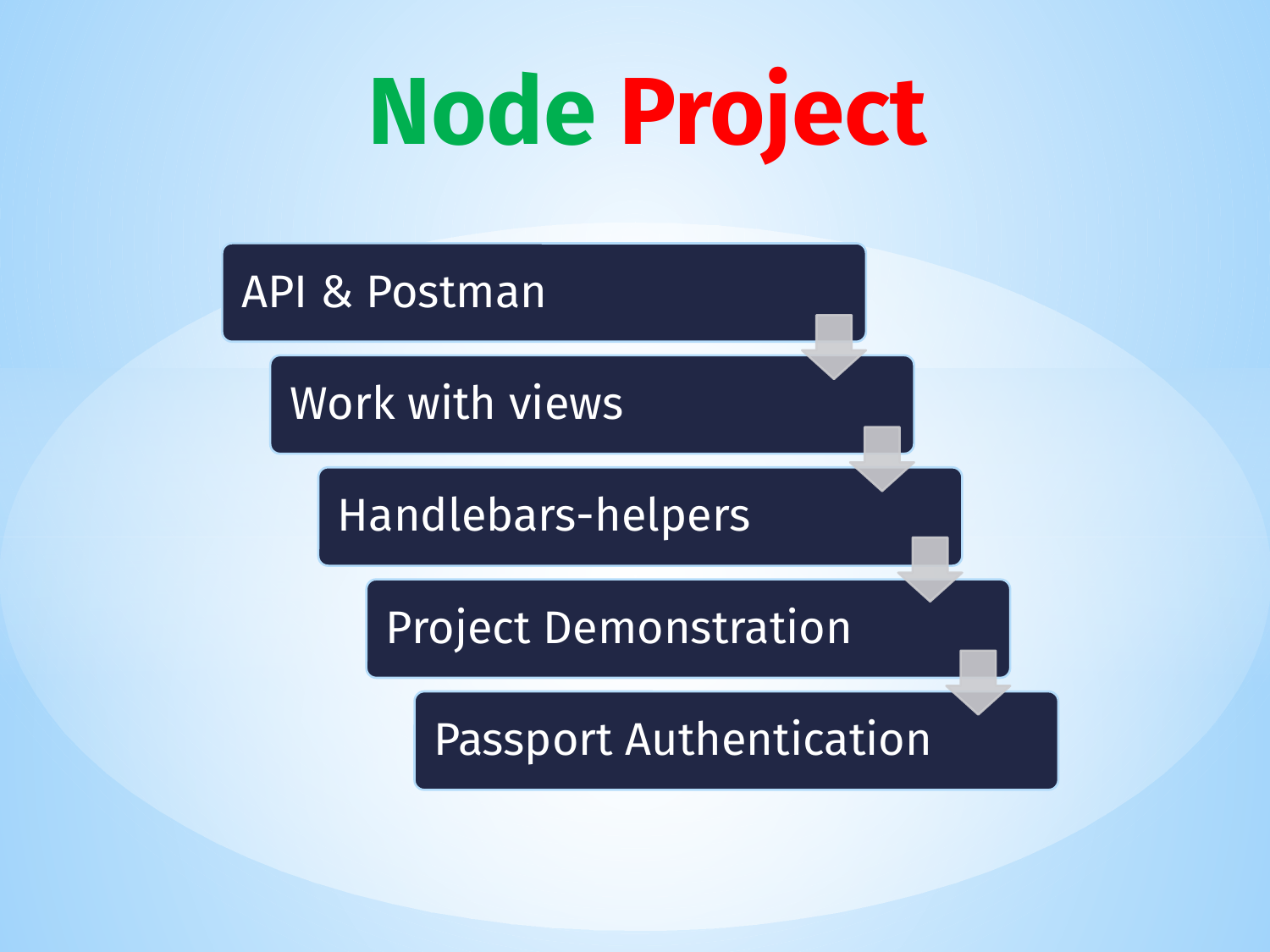

# Node Project
API & Postman
Work with views
Handlebars-helpers
Project Demonstration
Passport Authentication